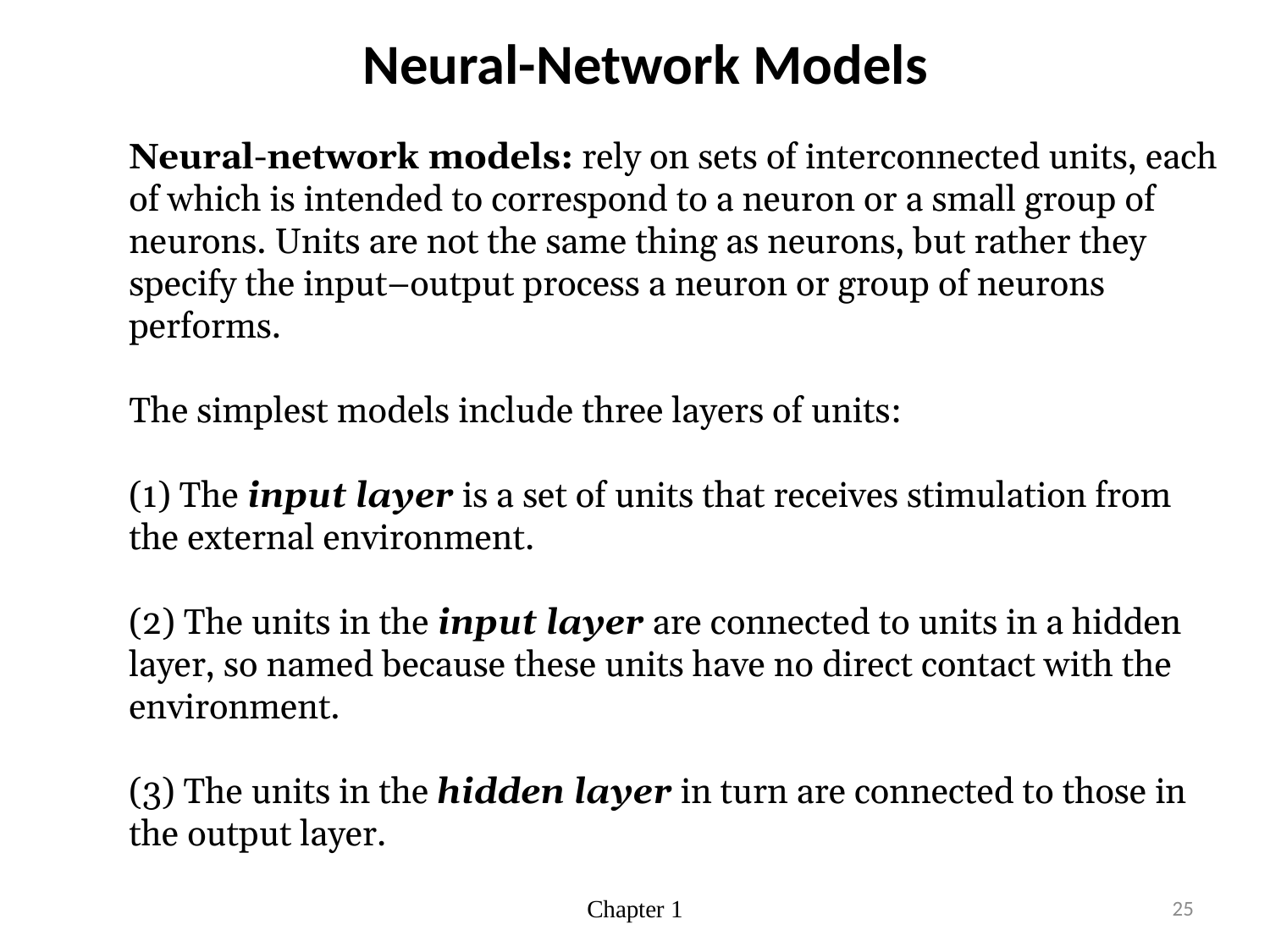

# Neural-Network Models
Neural-network models: rely on sets of interconnected units, each of which is intended to correspond to a neuron or a small group of neurons. Units are not the same thing as neurons, but rather they specify the input–output process a neuron or group of neurons performs.

The simplest models include three layers of units:
(1) The input layer is a set of units that receives stimulation from the external environment.
(2) The units in the input layer are connected to units in a hidden layer, so named because these units have no direct contact with the environment.
(3) The units in the hidden layer in turn are connected to those in the output layer.

Chapter 1
25